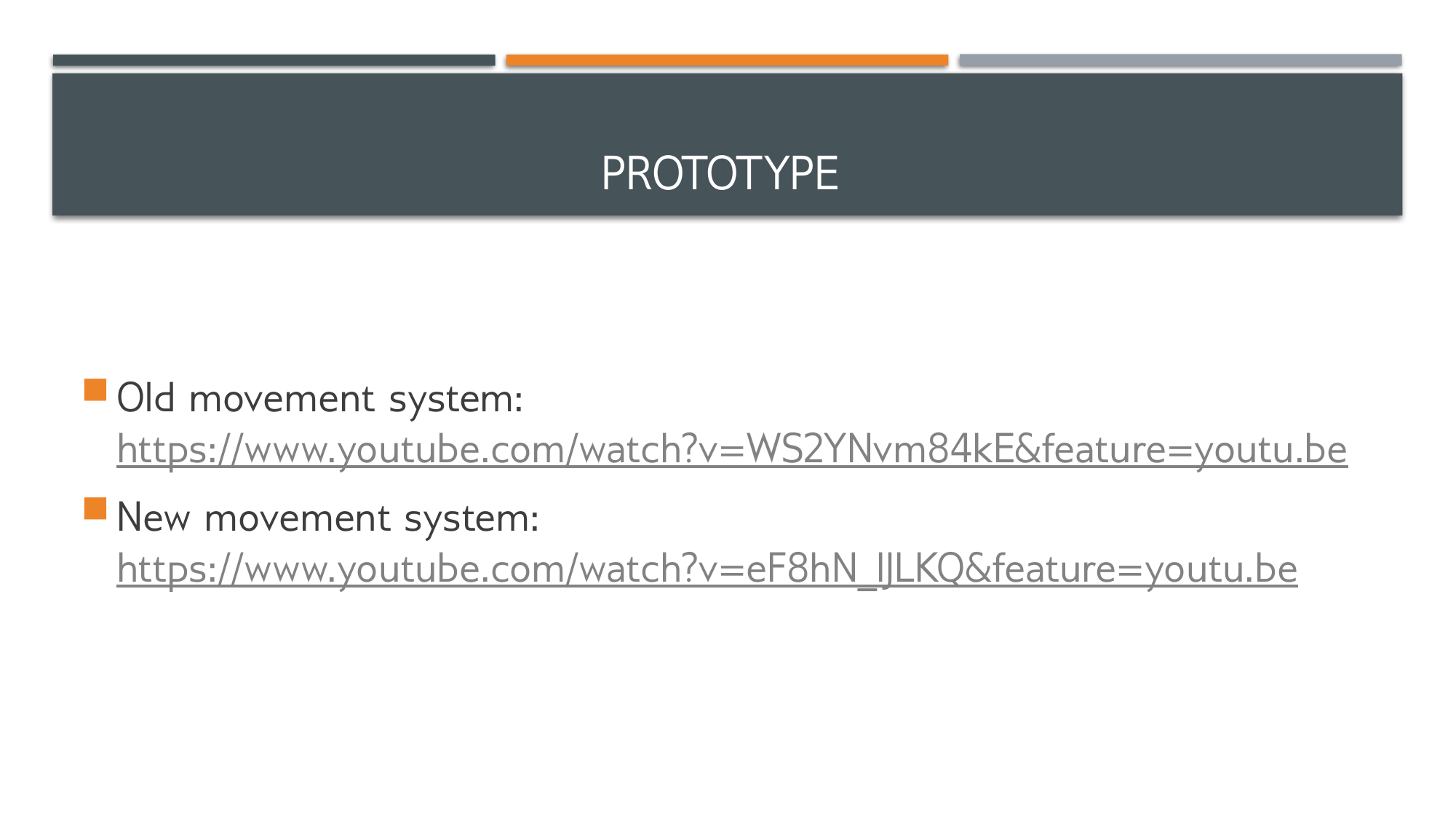

# Prototype
Old movement system: https://www.youtube.com/watch?v=WS2YNvm84kE&feature=youtu.be
New movement system: https://www.youtube.com/watch?v=eF8hN_IJLKQ&feature=youtu.be